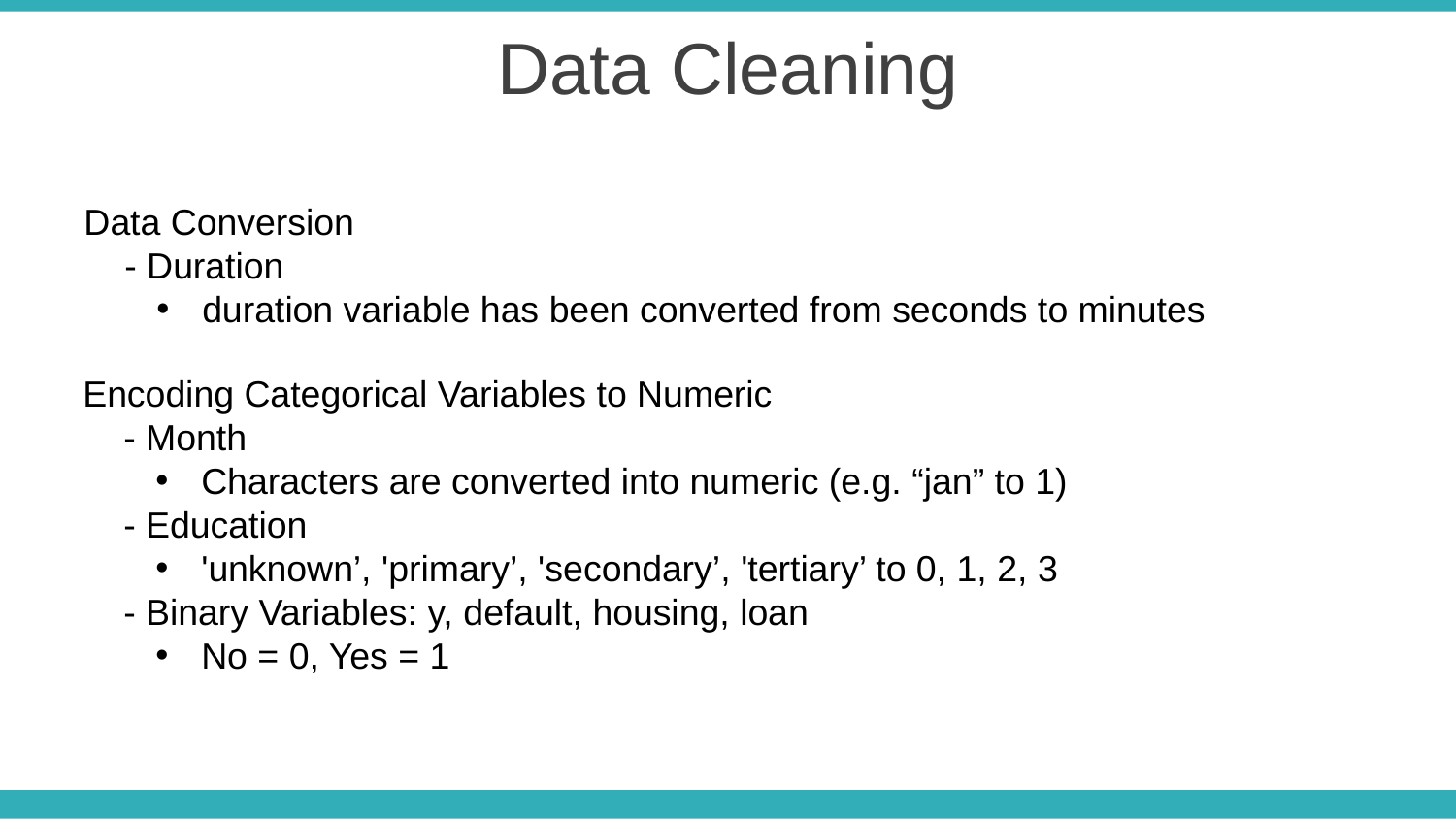

Data Cleaning
Data Conversion
    - Duration
duration variable has been converted from seconds to minutes
Encoding Categorical Variables to Numeric
    - Month
Characters are converted into numeric (e.g. “jan” to 1)
    - Education
'unknown’, 'primary’, 'secondary’, 'tertiary’ to 0, 1, 2, 3
    - Binary Variables: y, default, housing, loan
No = 0, Yes = 1